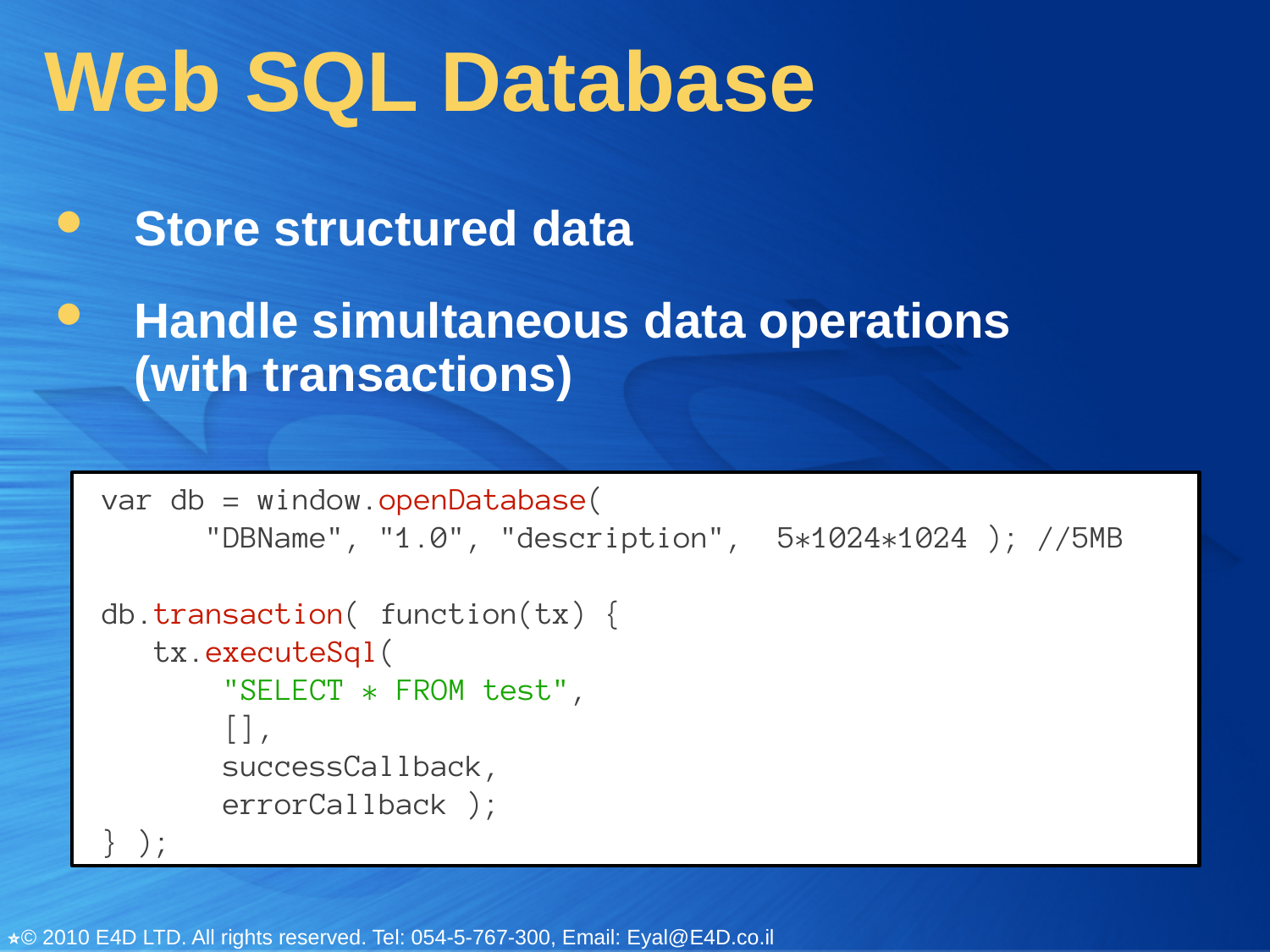

# Web SQL Database
Store structured data

Handle simultaneous data operations
(with transactions)

 var db = window.openDatabase(
       "DBName", "1.0", "description",  5*1024*1024 ); //5MB
 db.transaction( function(tx) {
    tx.executeSql(
        "SELECT * FROM test",
        [],
        successCallback,
        errorCallback );
 } );